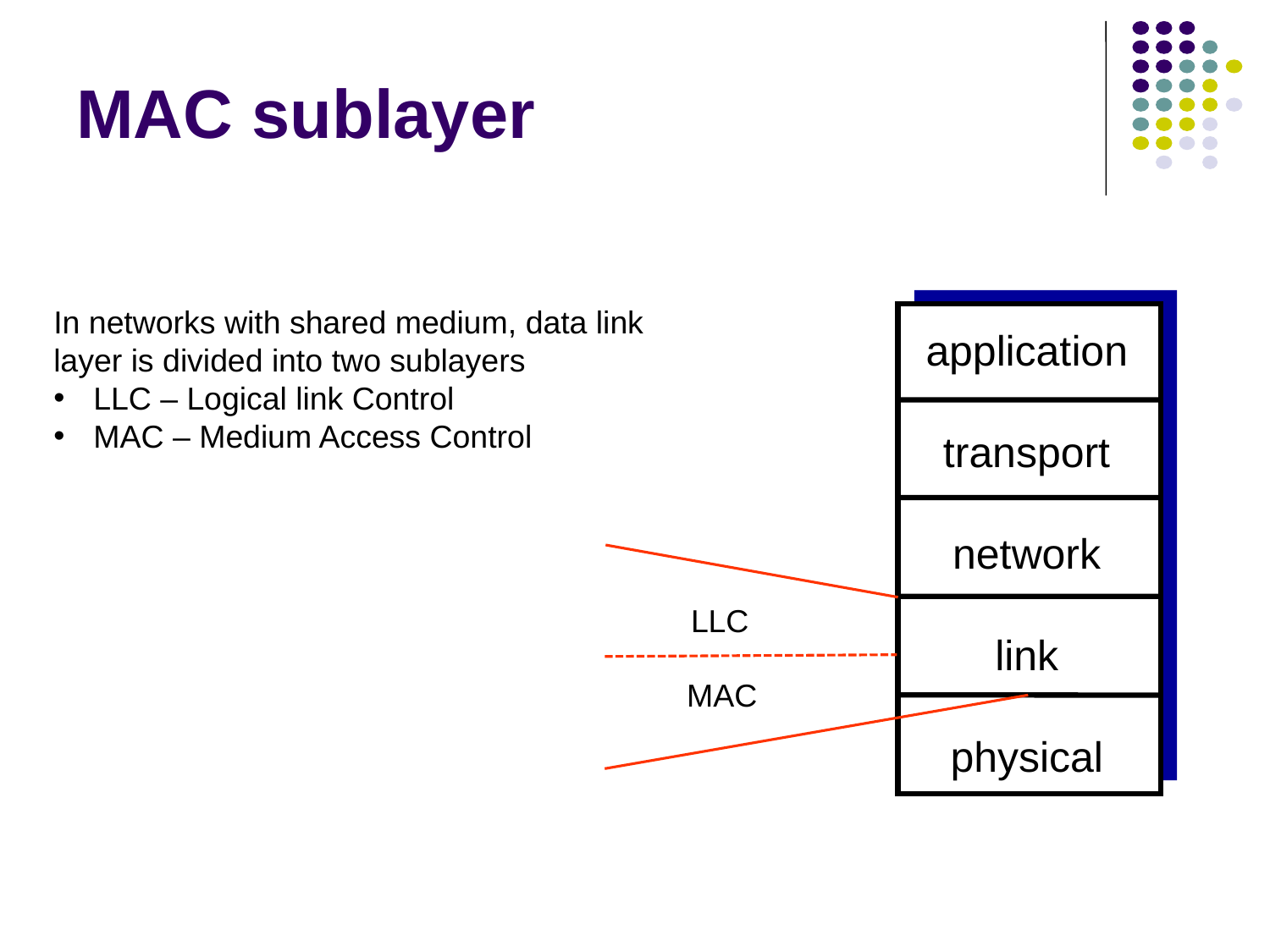

# MAC sublayer

In networks with shared medium, data link layer is divided into two sublayers
LLC – Logical link Control
MAC – Medium Access Control

application

transport

network

link

physical

LLC

MAC